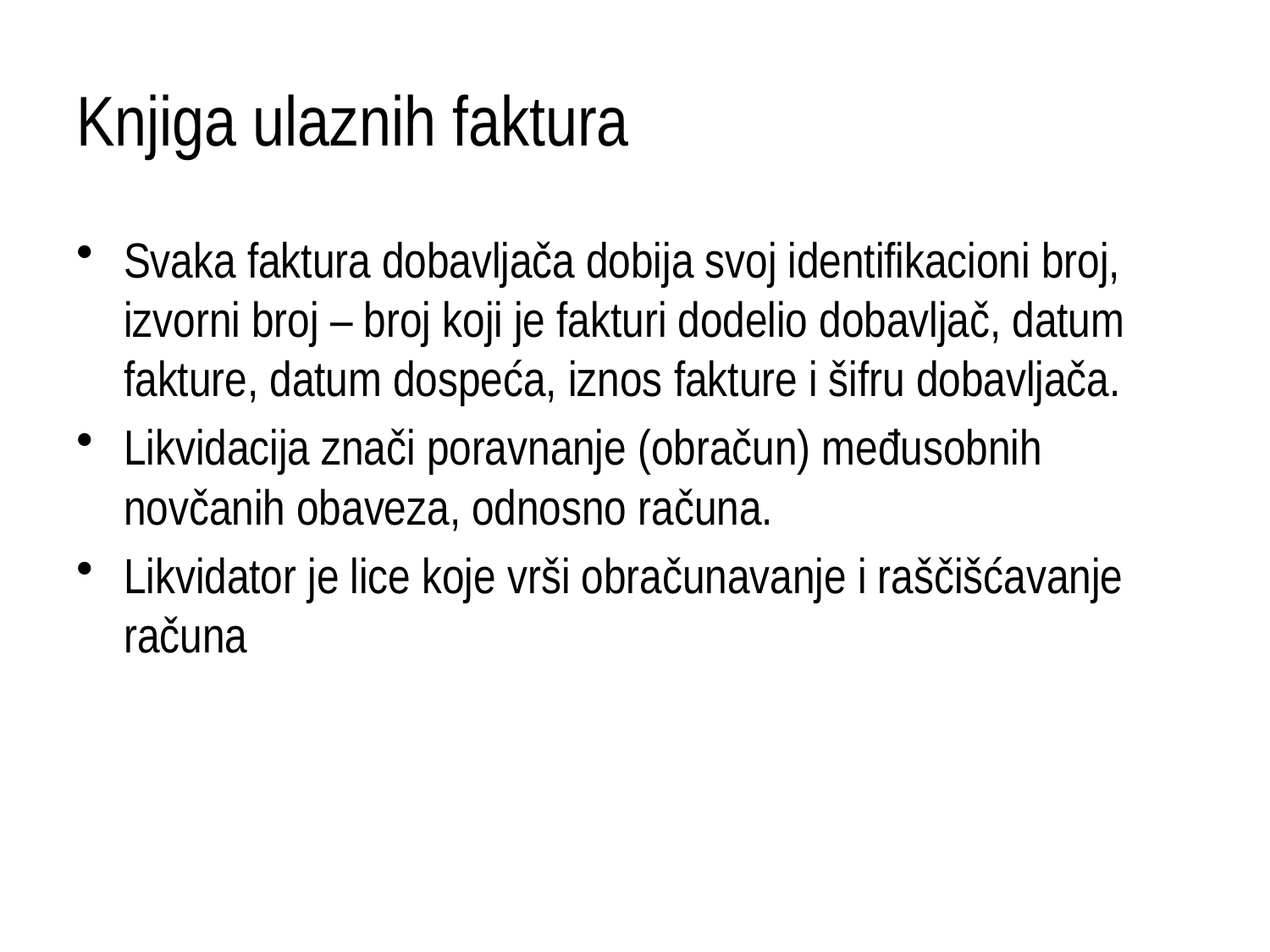

# Knjiga ulaznih faktura
Svaka faktura dobavljača dobija svoj identifikacioni broj, izvorni broj – broj koji je fakturi dodelio dobavljač, datum fakture, datum dospeća, iznos fakture i šifru dobavljača.
Likvidacija znači poravnanje (obračun) međusobnih novčanih obaveza, odnosno računa.
Likvidator je lice koje vrši obračunavanje i raščišćavanje računa